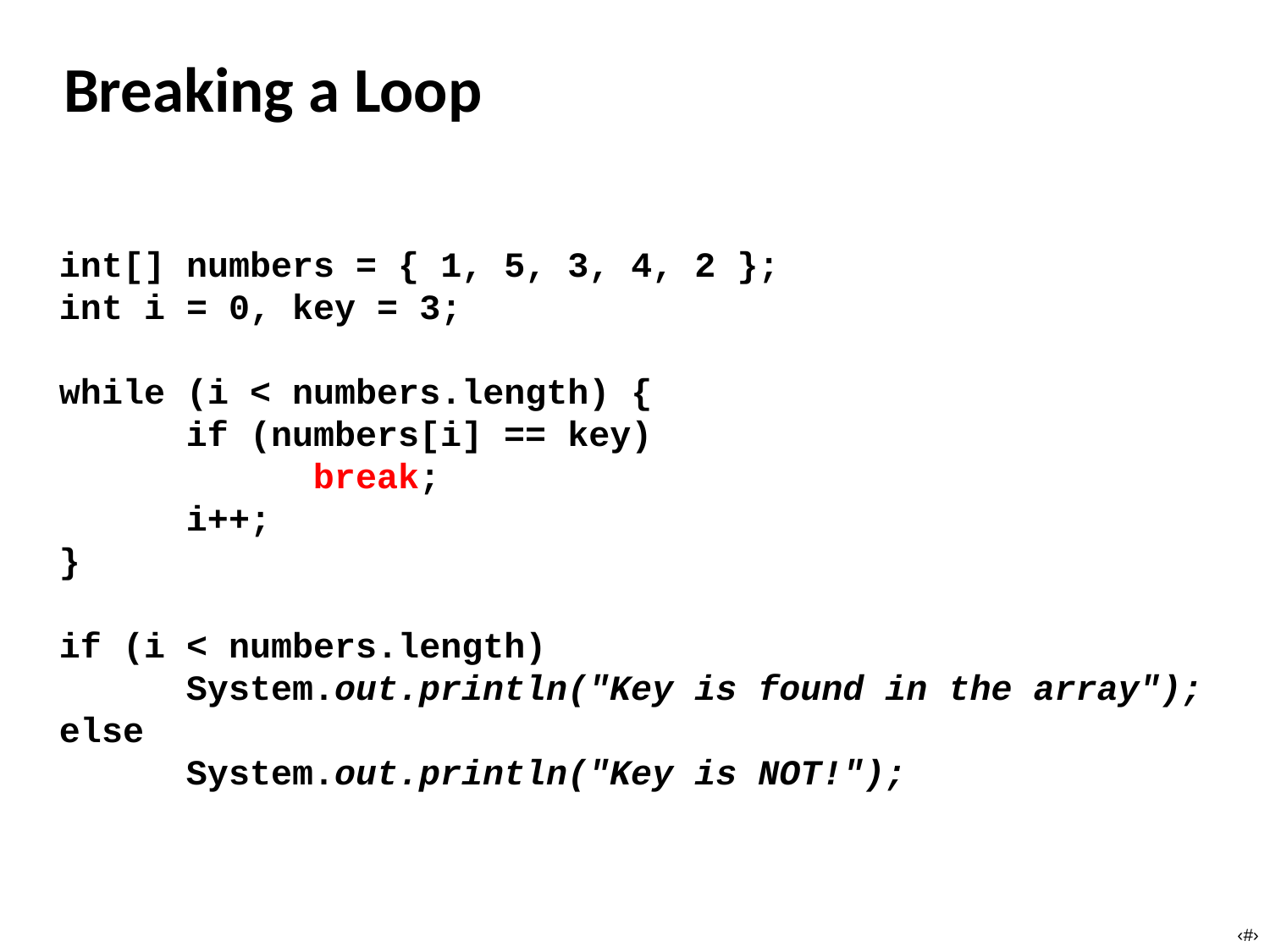

# Breaking a Loop
int[] numbers = { 1, 5, 3, 4, 2 };
int i = 0, key = 3;

while (i < numbers.length) {
	if (numbers[i] == key)
		break;
	i++;
}

if (i < numbers.length)
	System.out.println("Key is found in the array");
else
	System.out.println("Key is NOT!");